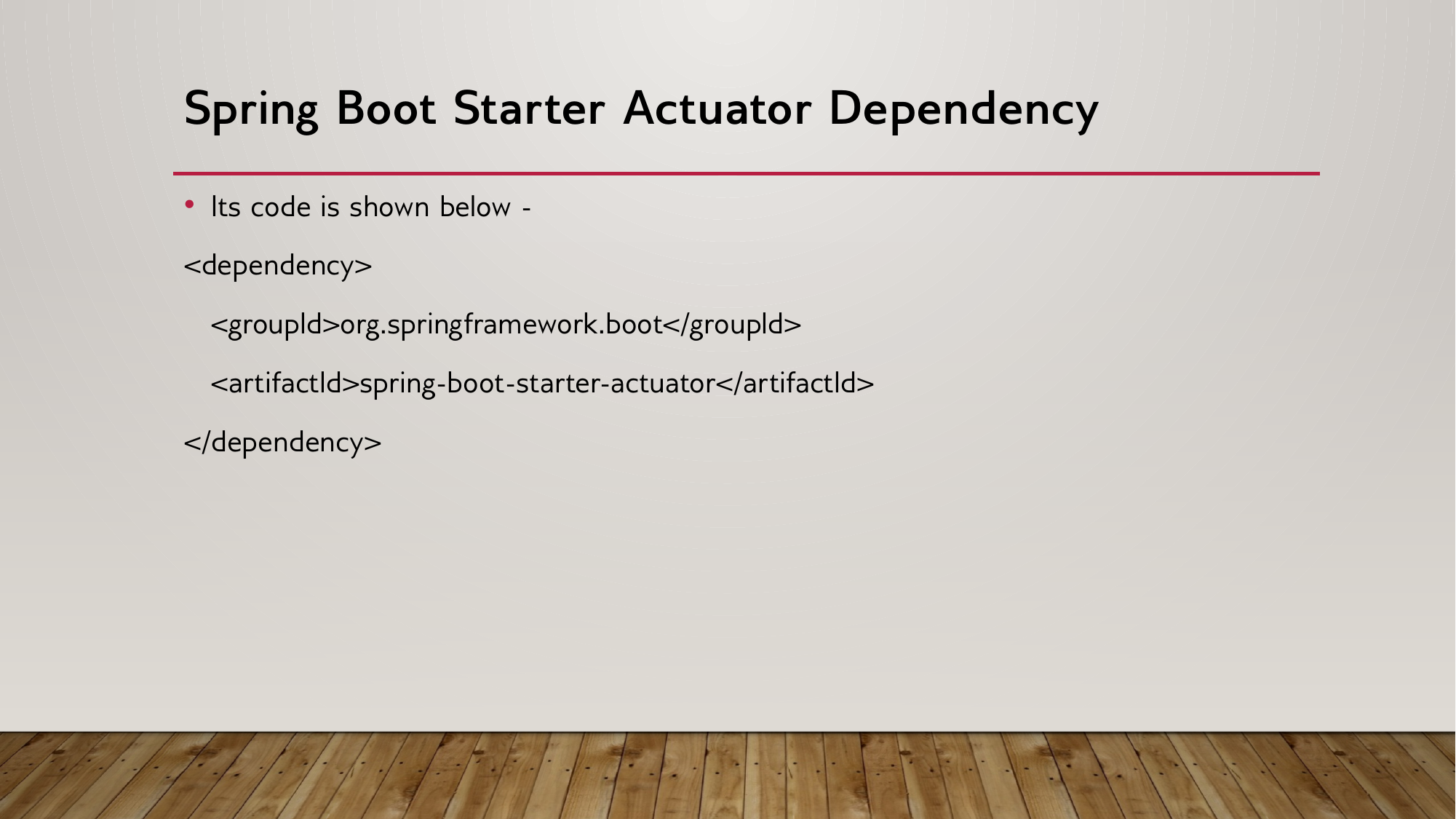

# Spring Boot Starter Actuator Dependency
Its code is shown below −
<dependency>
   <groupId>org.springframework.boot</groupId>
   <artifactId>spring-boot-starter-actuator</artifactId>
</dependency>